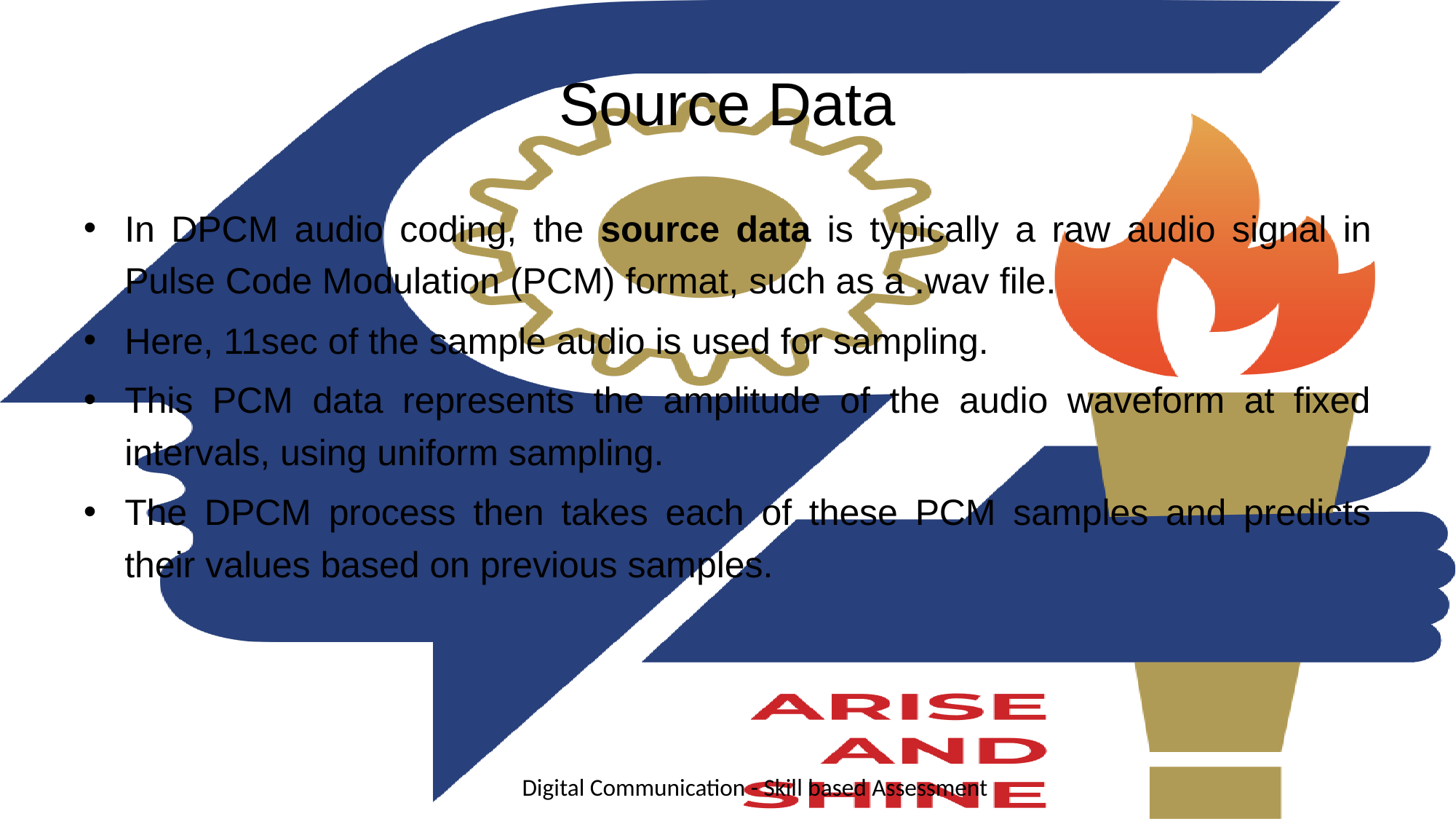

# Source Data
In DPCM audio coding, the source data is typically a raw audio signal in Pulse Code Modulation (PCM) format, such as a .wav file.
Here, 11sec of the sample audio is used for sampling.
This PCM data represents the amplitude of the audio waveform at fixed intervals, using uniform sampling.
The DPCM process then takes each of these PCM samples and predicts their values based on previous samples.

Digital Communication - Skill based Assessment